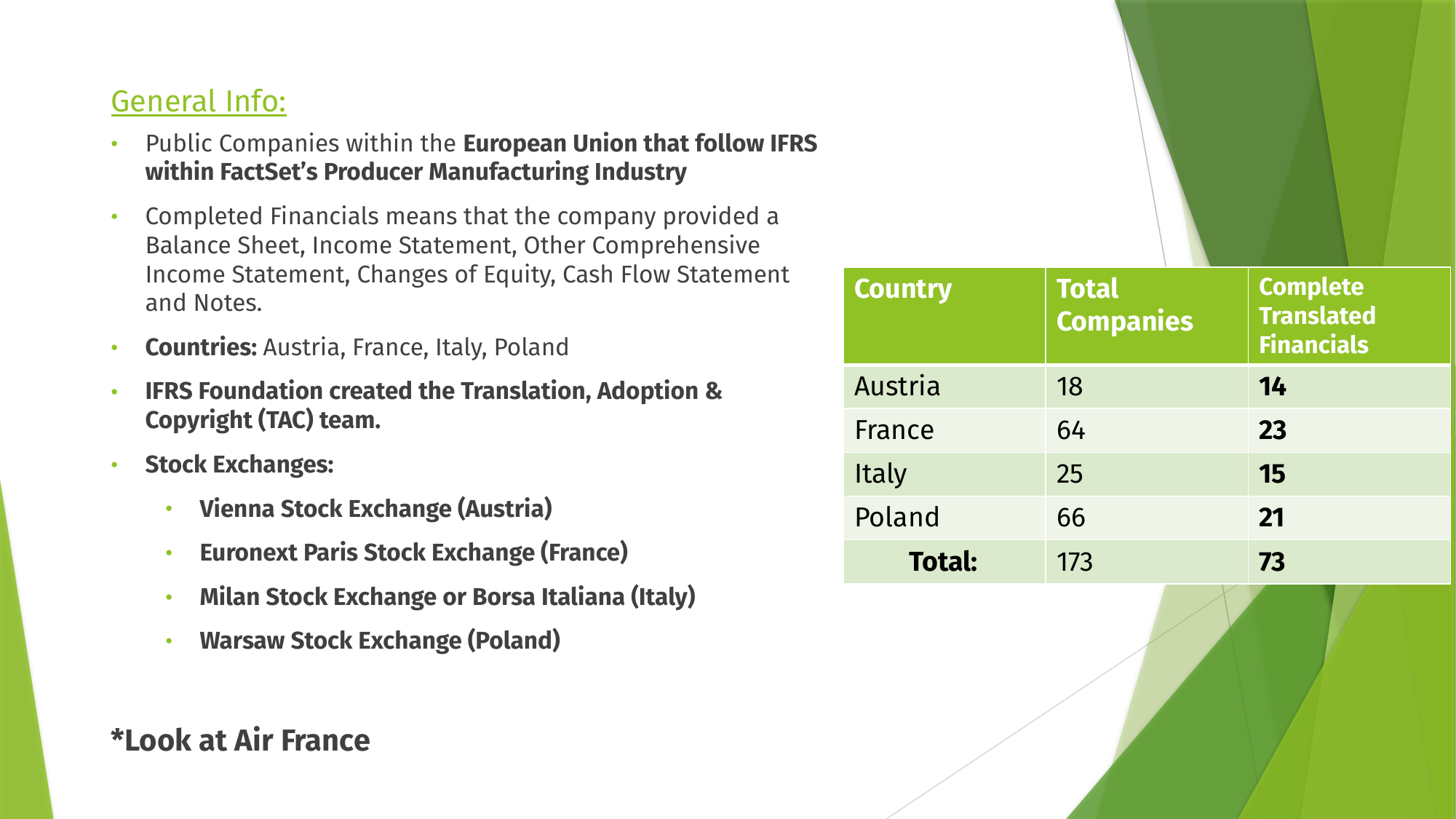

# General Info:
Public Companies within the European Union that follow IFRS within FactSet’s Producer Manufacturing Industry
Completed Financials means that the company provided a Balance Sheet, Income Statement, Other Comprehensive Income Statement, Changes of Equity, Cash Flow Statement and Notes.
Countries: Austria, France, Italy, Poland
IFRS Foundation created the Translation, Adoption & Copyright (TAC) team.
Stock Exchanges:
Vienna Stock Exchange (Austria)
Euronext Paris Stock Exchange (France)
Milan Stock Exchange or Borsa Italiana (Italy)
Warsaw Stock Exchange (Poland)

*Look at Air France

| Country | Total Companies | Complete Translated Financials |
| --- | --- | --- |
| Austria | 18 | 14 |
| France | 64 | 23 |
| Italy | 25 | 15 |
| Poland | 66 | 21 |
| Total: | 173 | 73 |